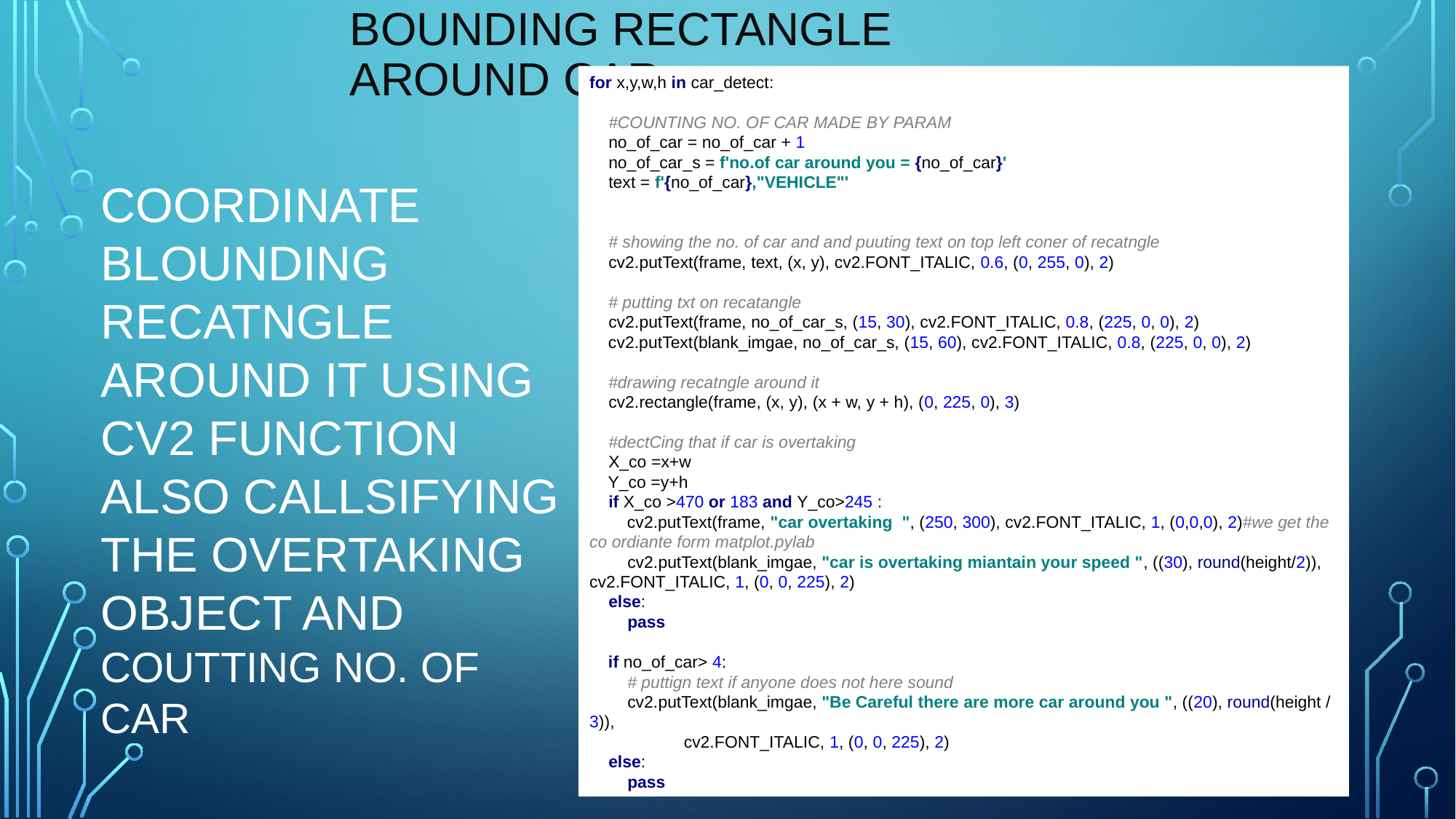

# BOUNDING RECTANGLE AROUND CAR
for x,y,w,h in car_detect:
    #COUNTING NO. OF CAR MADE BY PARAM
    no_of_car = no_of_car + 1
    no_of_car_s = f'no.of car around you = {no_of_car}'
    text = f'{no_of_car},"VEHICLE"'
    # showing the no. of car and and puuting text on top left coner of recatngle
    cv2.putText(frame, text, (x, y), cv2.FONT_ITALIC, 0.6, (0, 255, 0), 2)
    # putting txt on recatangle
    cv2.putText(frame, no_of_car_s, (15, 30), cv2.FONT_ITALIC, 0.8, (225, 0, 0), 2)
    cv2.putText(blank_imgae, no_of_car_s, (15, 60), cv2.FONT_ITALIC, 0.8, (225, 0, 0), 2)
    #drawing recatngle around it
    cv2.rectangle(frame, (x, y), (x + w, y + h), (0, 225, 0), 3)
    #dectCing that if car is overtaking
    X_co =x+w
    Y_co =y+h
    if X_co >470 or 183 and Y_co>245 :
        cv2.putText(frame, "car overtaking  ", (250, 300), cv2.FONT_ITALIC, 1, (0,0,0), 2)#we get the co ordiante form matplot.pylab
        cv2.putText(blank_imgae, "car is overtaking miantain your speed ", ((30), round(height/2)), cv2.FONT_ITALIC, 1, (0, 0, 225), 2)
    else:
        pass
    if no_of_car> 4:
        # puttign text if anyone does not here sound
        cv2.putText(blank_imgae, "Be Careful there are more car around you ", ((20), round(height / 3)),
                    cv2.FONT_ITALIC, 1, (0, 0, 225), 2)
    else:
        pass
COORDINATE
BLOUNDING RECATNGLE AROUND IT USING CV2 FUNCTION
ALSO CALLSIFYING THE OVERTAKING OBJECT AND COUTTING NO. OF CAR